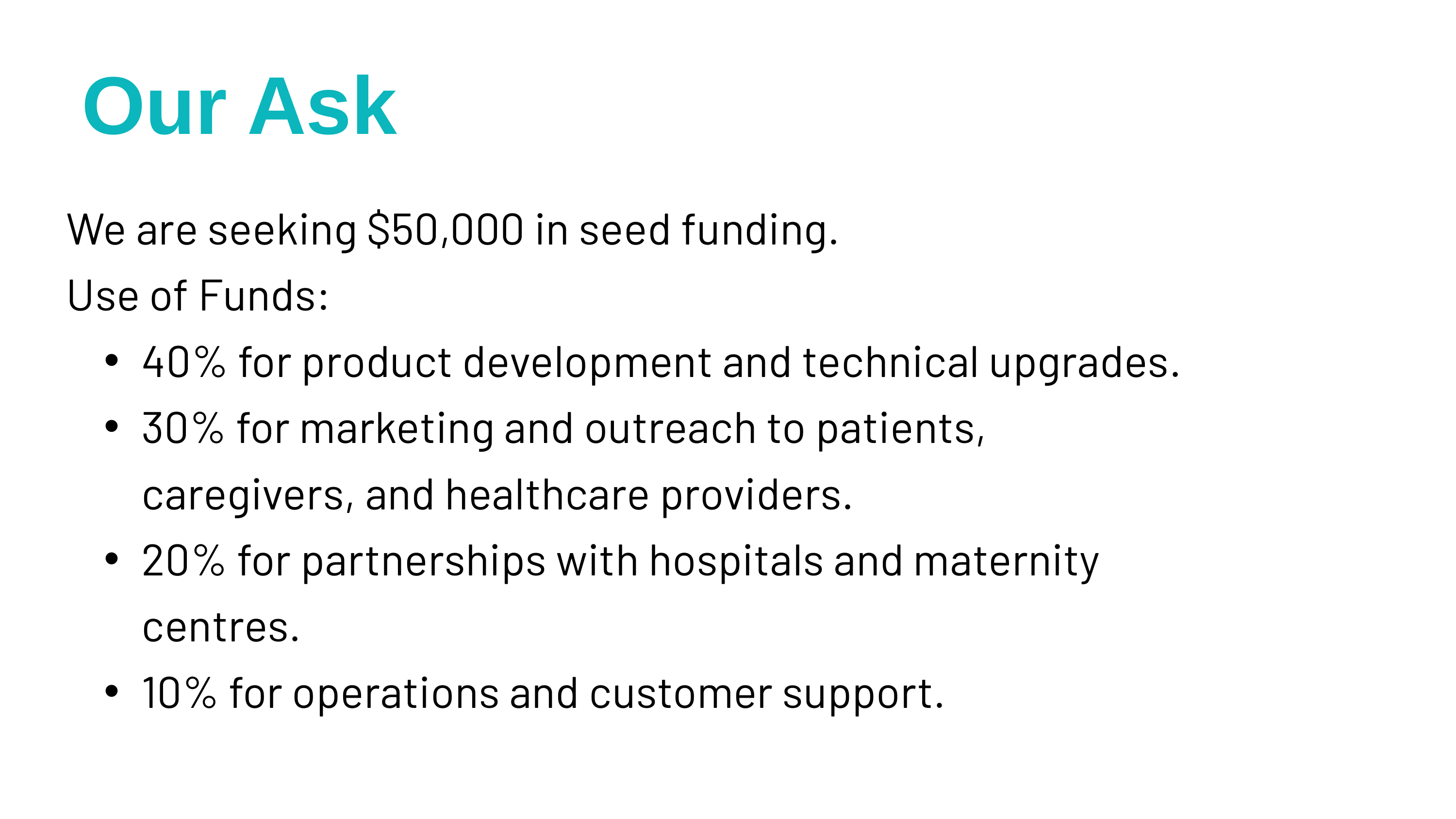

Our Ask
We are seeking $50,000 in seed funding.
Use of Funds:
40% for product development and technical upgrades.
30% for marketing and outreach to patients, caregivers, and healthcare providers.
20% for partnerships with hospitals and maternity centres.
10% for operations and customer support.